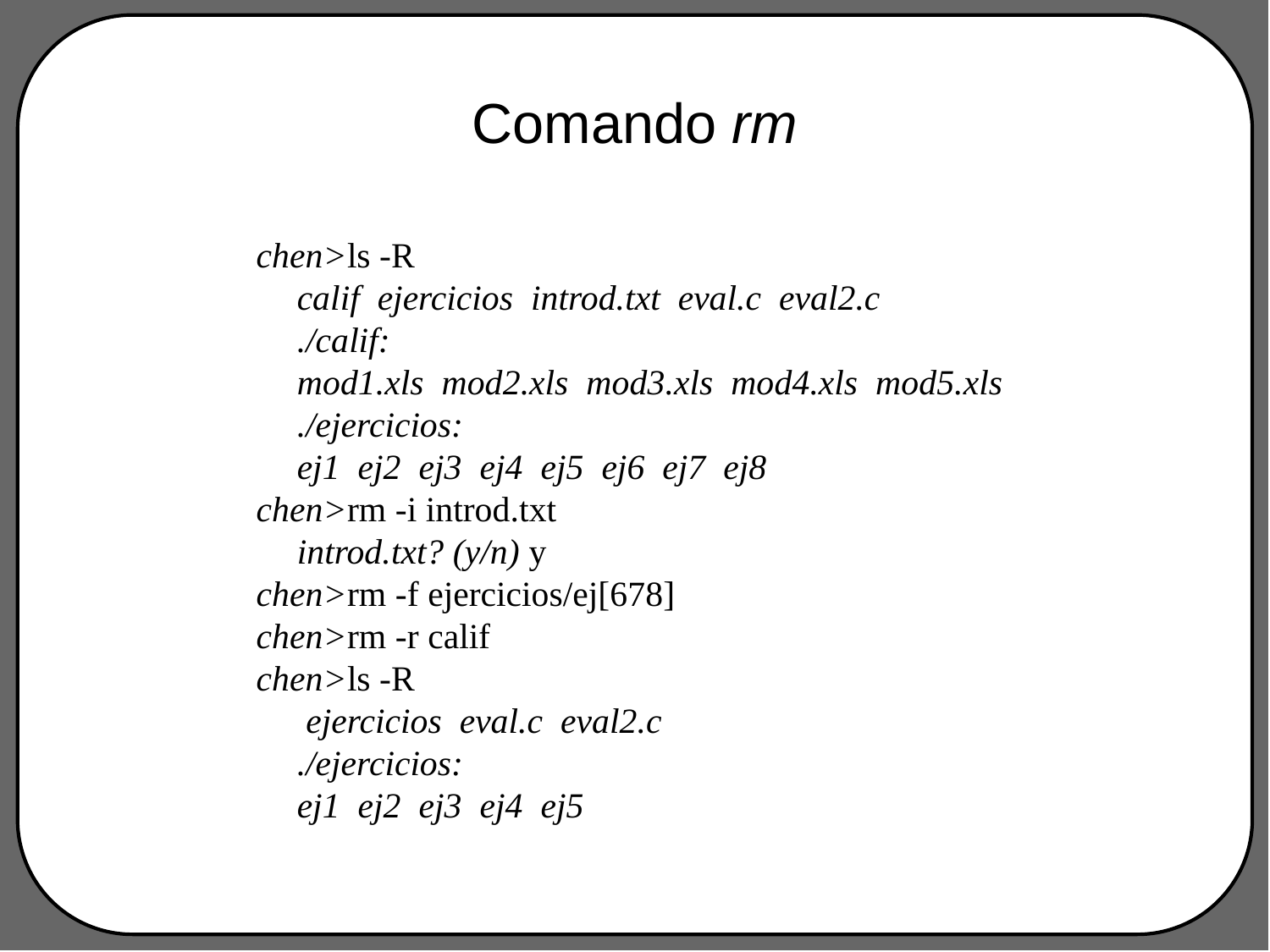

# Comando rm
chen>ls -R
calif  ejercicios  introd.txt  eval.c  eval2.c
./calif:
mod1.xls  mod2.xls  mod3.xls  mod4.xls  mod5.xls
./ejercicios:
ej1  ej2  ej3  ej4  ej5  ej6  ej7  ej8
chen>rm -i introd.txt
introd.txt? (y/n) y
chen>rm -f ejercicios/ej[678]
chen>rm -r calif
chen>ls -R
 ejercicios  eval.c  eval2.c
./ejercicios:
ej1  ej2  ej3  ej4  ej5